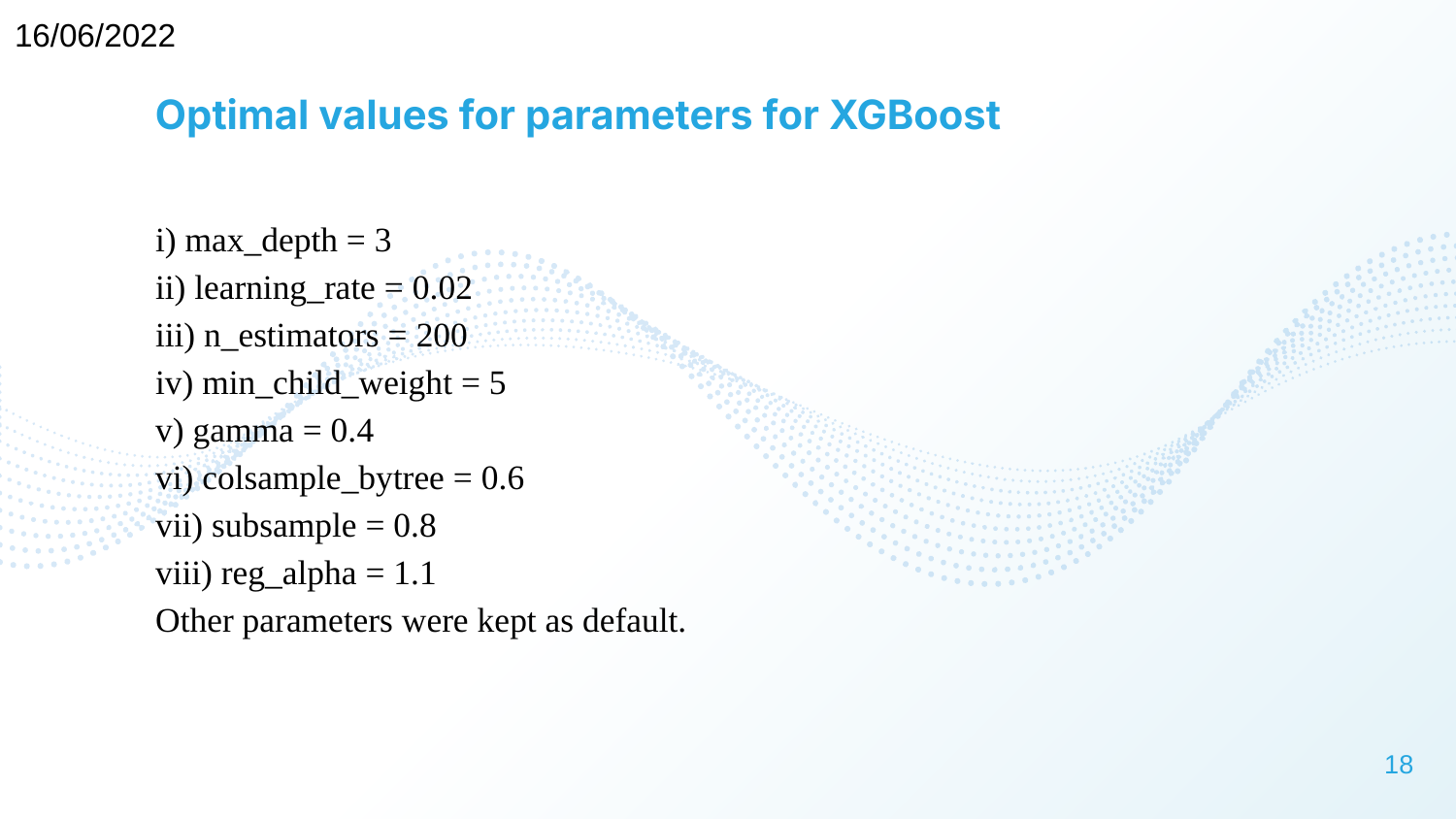

16/06/2022
Optimal values for parameters for XGBoost

i) max_depth = 3
ii) learning_rate = 0.02
iii) n_estimators = 200
iv) min_child_weight = 5
v) gamma = 0.4
vi) colsample_bytree = 0.6
vii) subsample = 0.8
viii) reg_alpha = 1.1
Other parameters were kept as default.
18